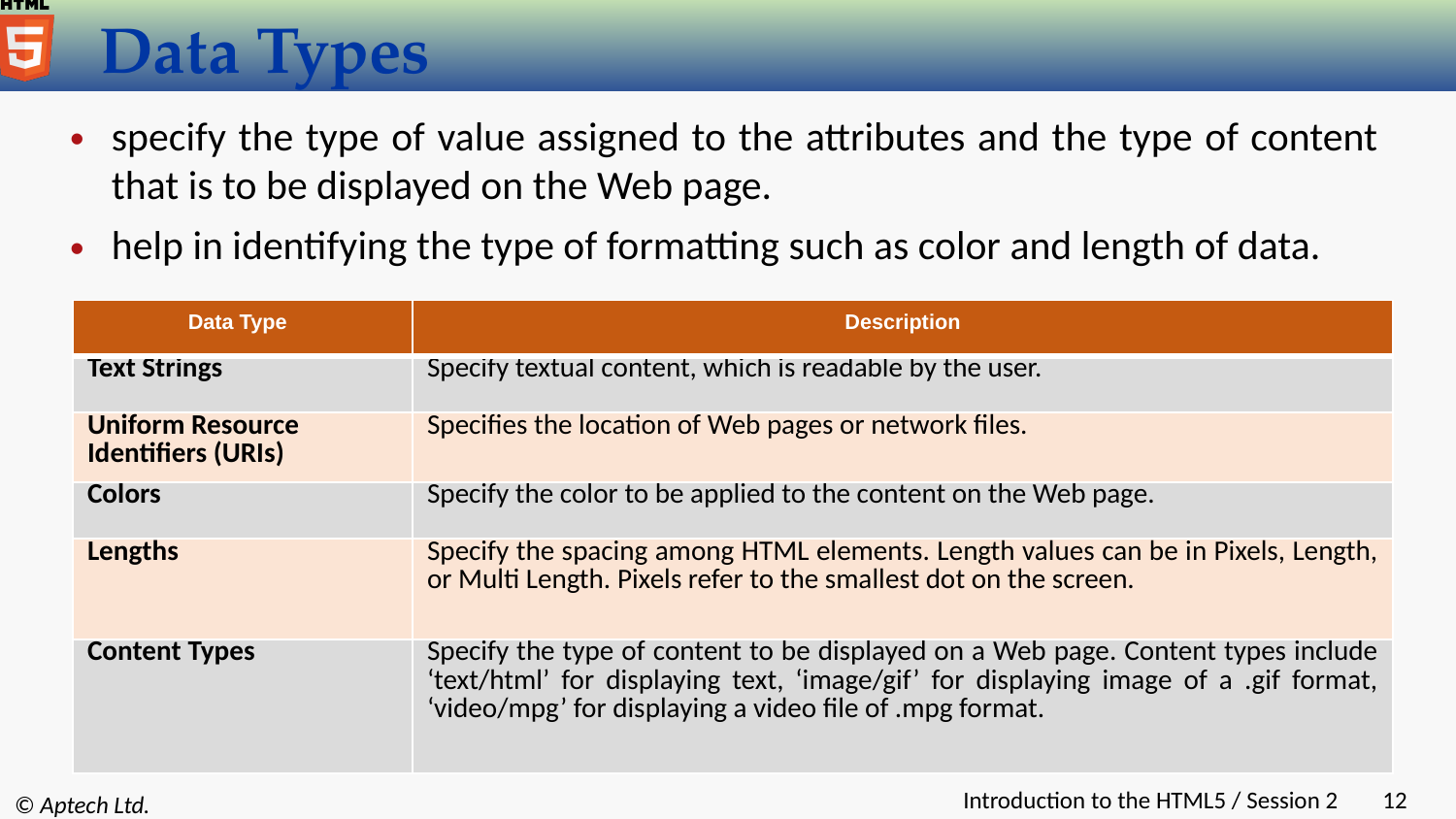

# Data Types
specify the type of value assigned to the attributes and the type of content that is to be displayed on the Web page.
help in identifying the type of formatting such as color and length of data.
| Data Type | Description |
| --- | --- |
| Text Strings | Specify textual content, which is readable by the user. |
| Uniform Resource Identifiers (URIs) | Specifies the location of Web pages or network files. |
| Colors | Specify the color to be applied to the content on the Web page. |
| Lengths | Specify the spacing among HTML elements. Length values can be in Pixels, Length, or Multi Length. Pixels refer to the smallest dot on the screen. |
| Content Types | Specify the type of content to be displayed on a Web page. Content types include ‘text/html’ for displaying text, ‘image/gif’ for displaying image of a .gif format, ‘video/mpg’ for displaying a video file of .mpg format. |
Introduction to the HTML5 / Session 2
12